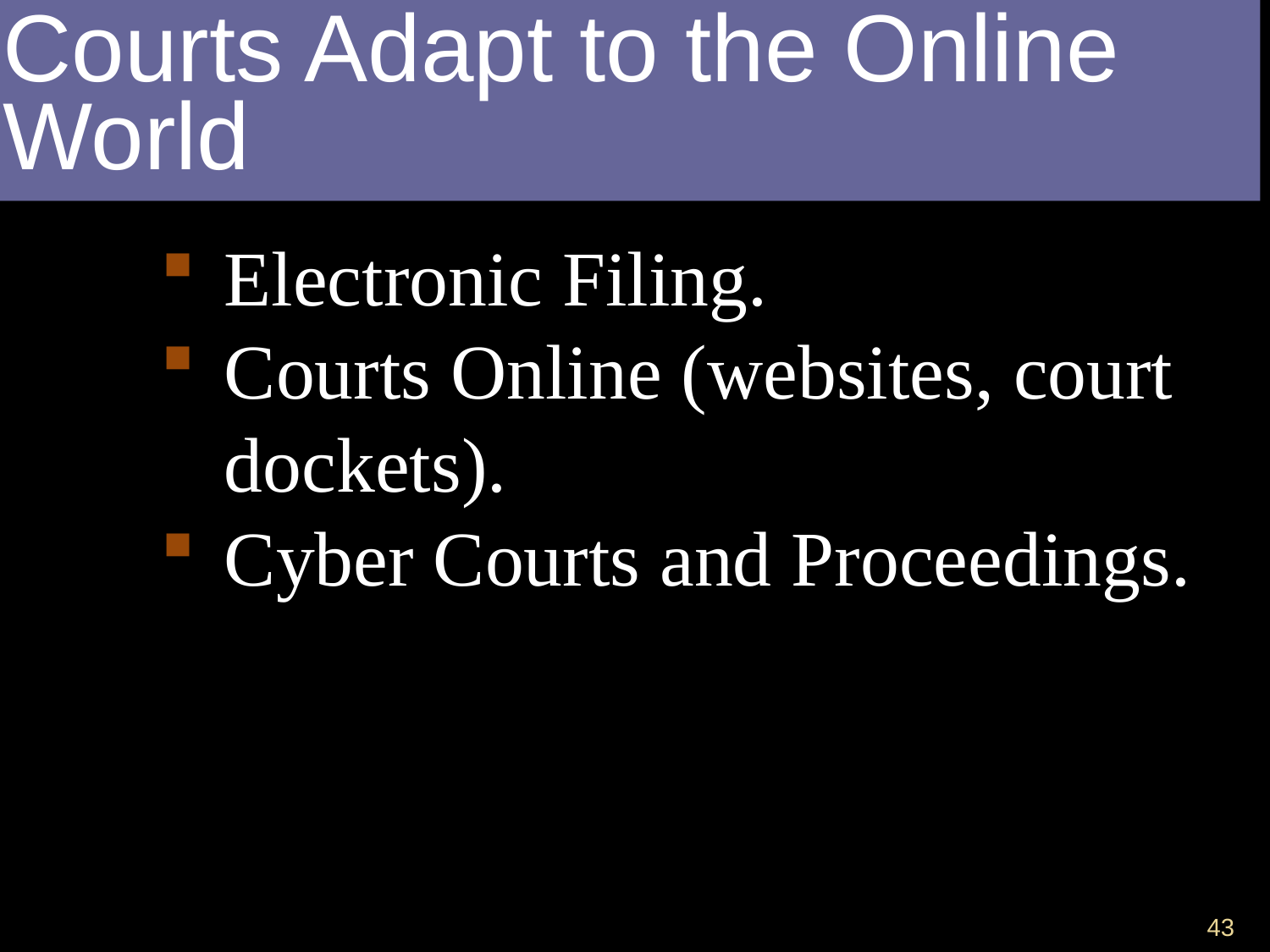

Electronic Filing.
Courts Online (websites, court dockets).
Cyber Courts and Proceedings.
Courts Adapt to the Online World

43